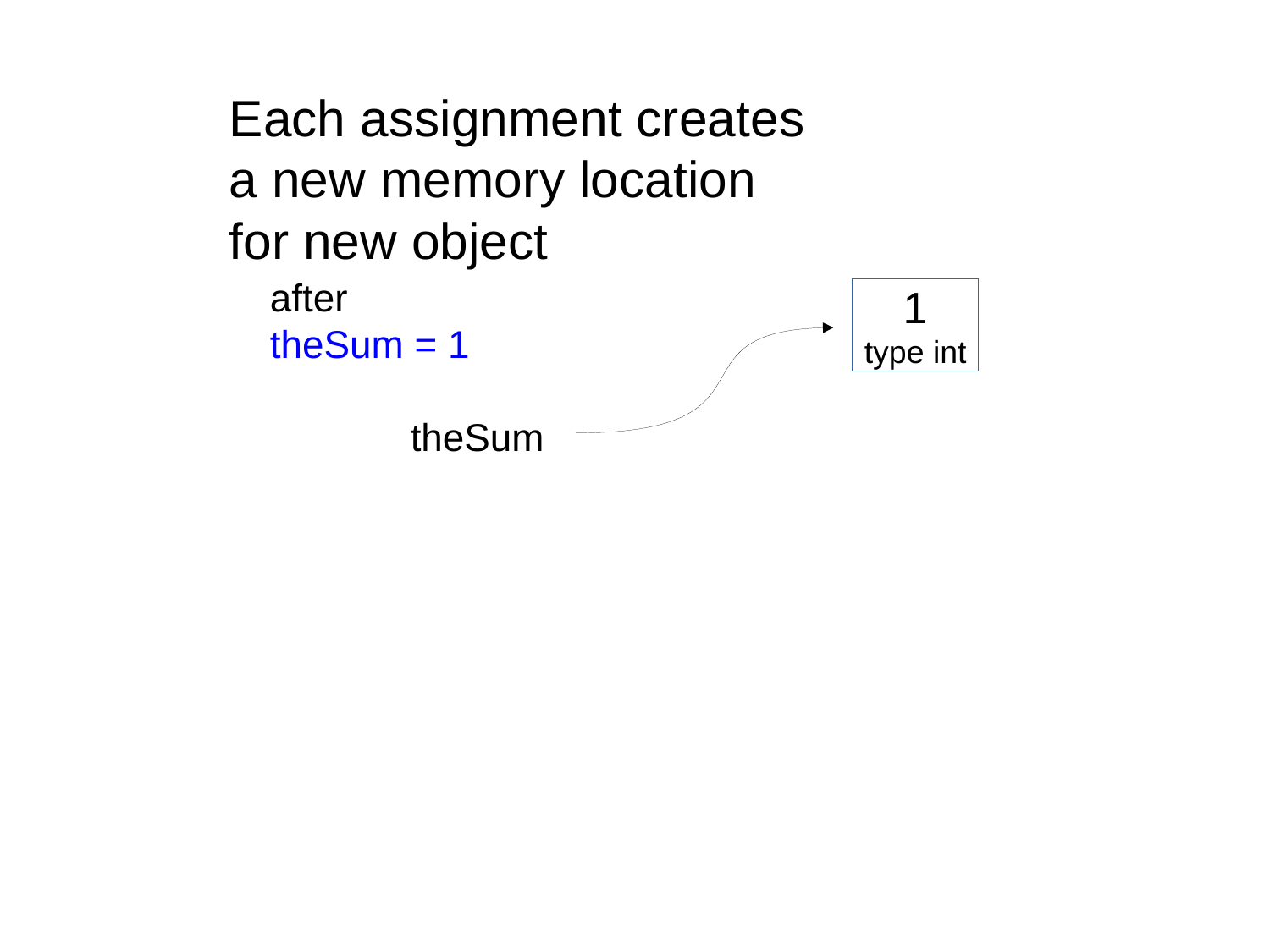

Each assignment creates
a new memory location
for new object
after
theSum = 1

             theSum
1
type int